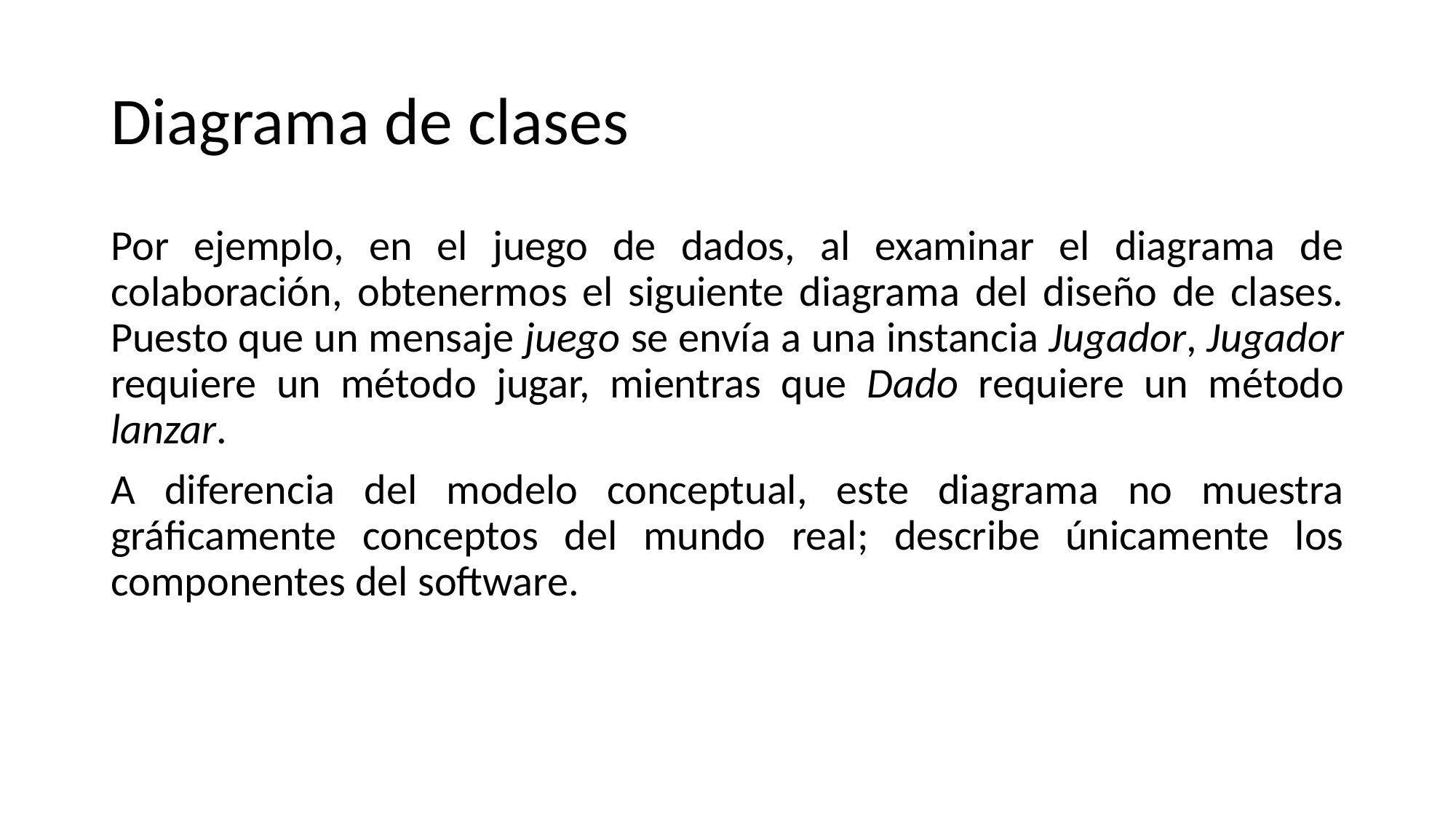

# Diagrama de clases
Por ejemplo, en el juego de dados, al examinar el diagrama de colaboración, obtenermos el siguiente diagrama del diseño de clases. Puesto que un mensaje juego se envía a una instancia Jugador, Jugador requiere un método jugar, mientras que Dado requiere un método lanzar.
A diferencia del modelo conceptual, este diagrama no muestra gráficamente conceptos del mundo real; describe únicamente los componentes del software.